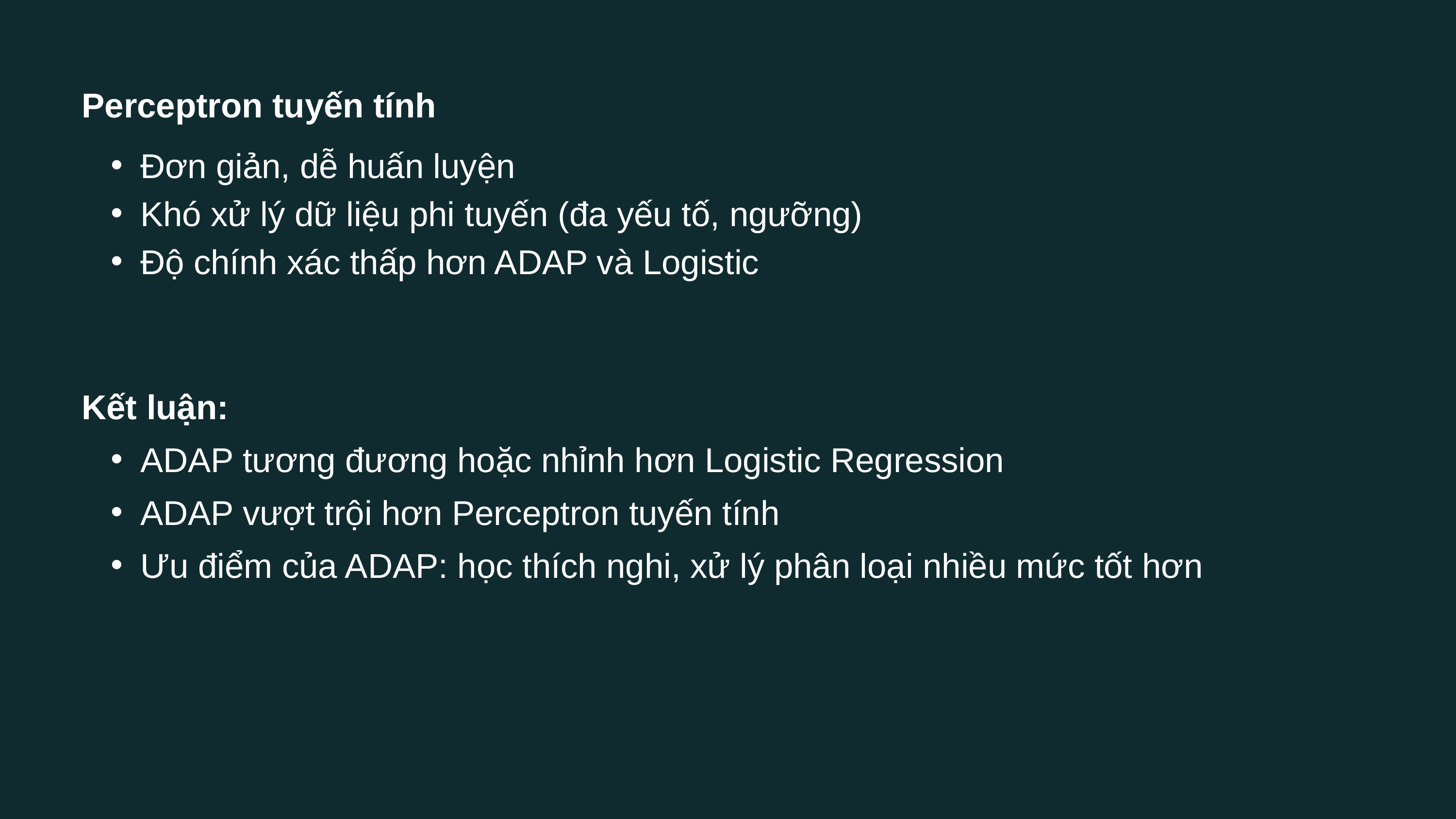

Perceptron tuyến tính
Đơn giản, dễ huấn luyện
Khó xử lý dữ liệu phi tuyến (đa yếu tố, ngưỡng)
Độ chính xác thấp hơn ADAP và Logistic

Kết luận:
ADAP tương đương hoặc nhỉnh hơn Logistic Regression
ADAP vượt trội hơn Perceptron tuyến tính
Ưu điểm của ADAP: học thích nghi, xử lý phân loại nhiều mức tốt hơn